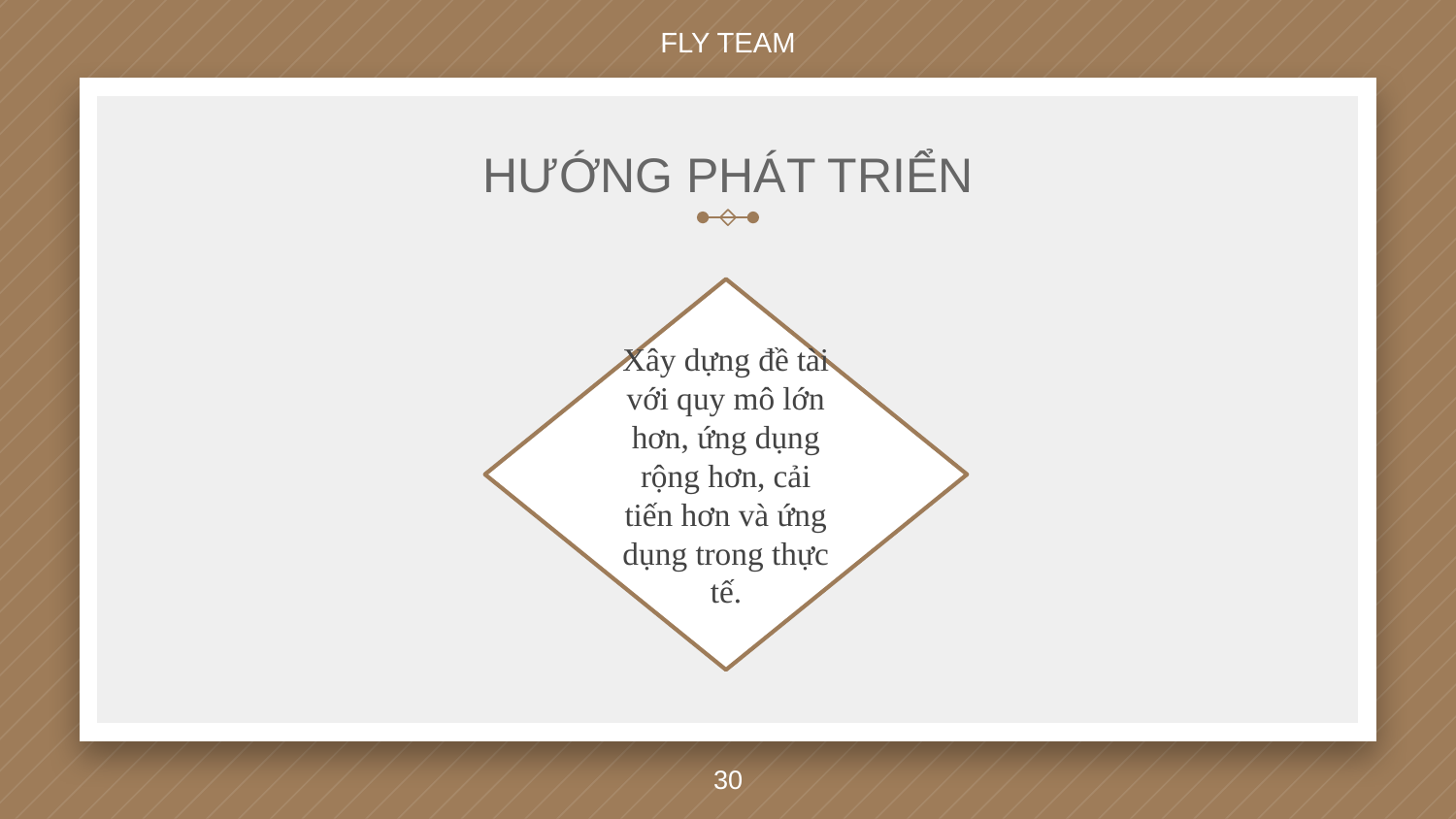

FLY TEAM
# HƯỚNG PHÁT TRIỂN
Xây dựng đề tài với quy mô lớn hơn, ứng dụng rộng hơn, cải tiến hơn và ứng dụng trong thực tế.
30